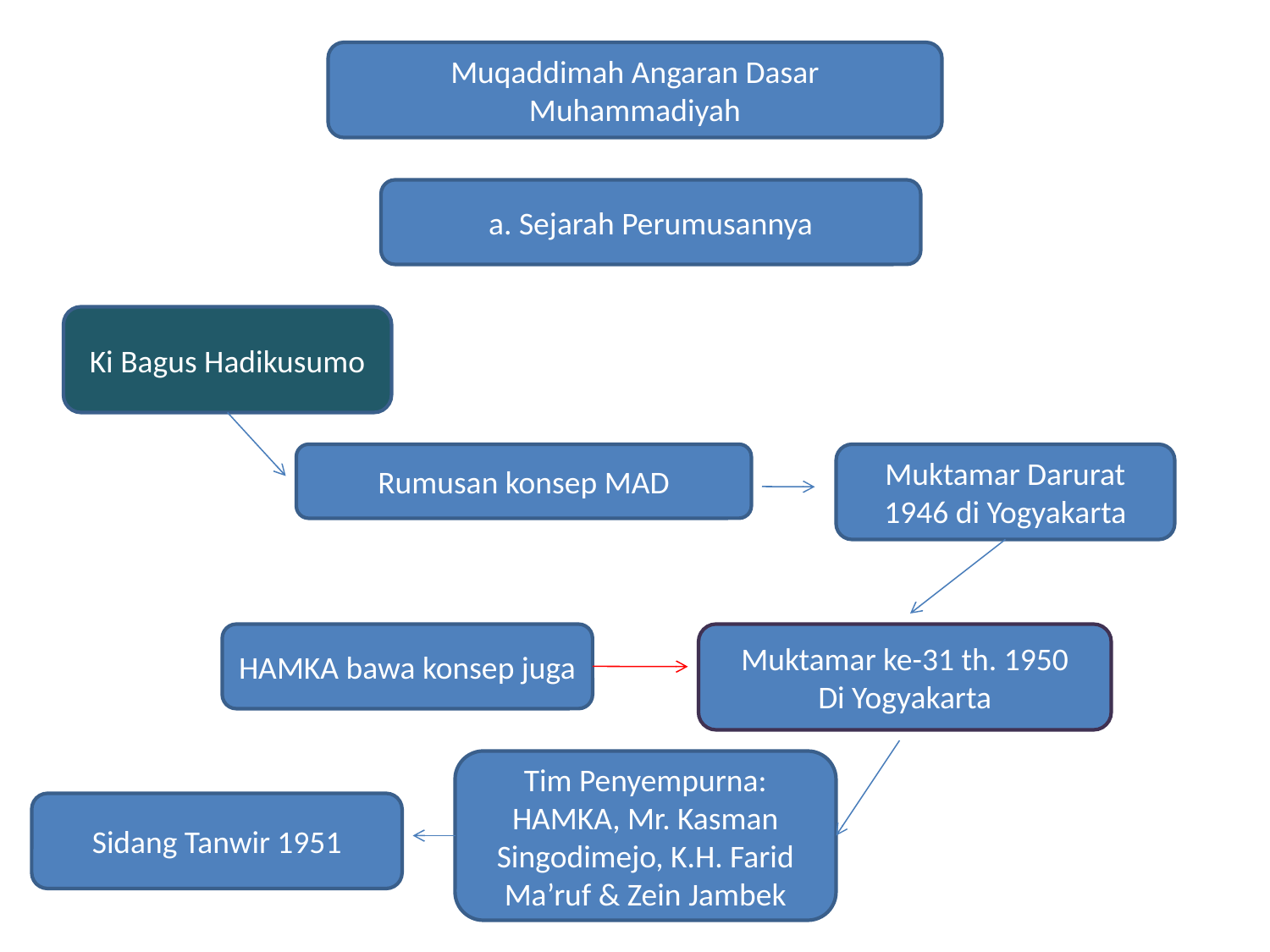

Muqaddimah Angaran Dasar Muhammadiyah
a. Sejarah Perumusannya
Ki Bagus Hadikusumo
Rumusan konsep MAD
Muktamar Darurat 1946 di Yogyakarta
HAMKA bawa konsep juga
Muktamar ke-31 th. 1950
Di Yogyakarta
Tim Penyempurna: HAMKA, Mr. Kasman Singodimejo, K.H. Farid Ma’ruf & Zein Jambek
Sidang Tanwir 1951